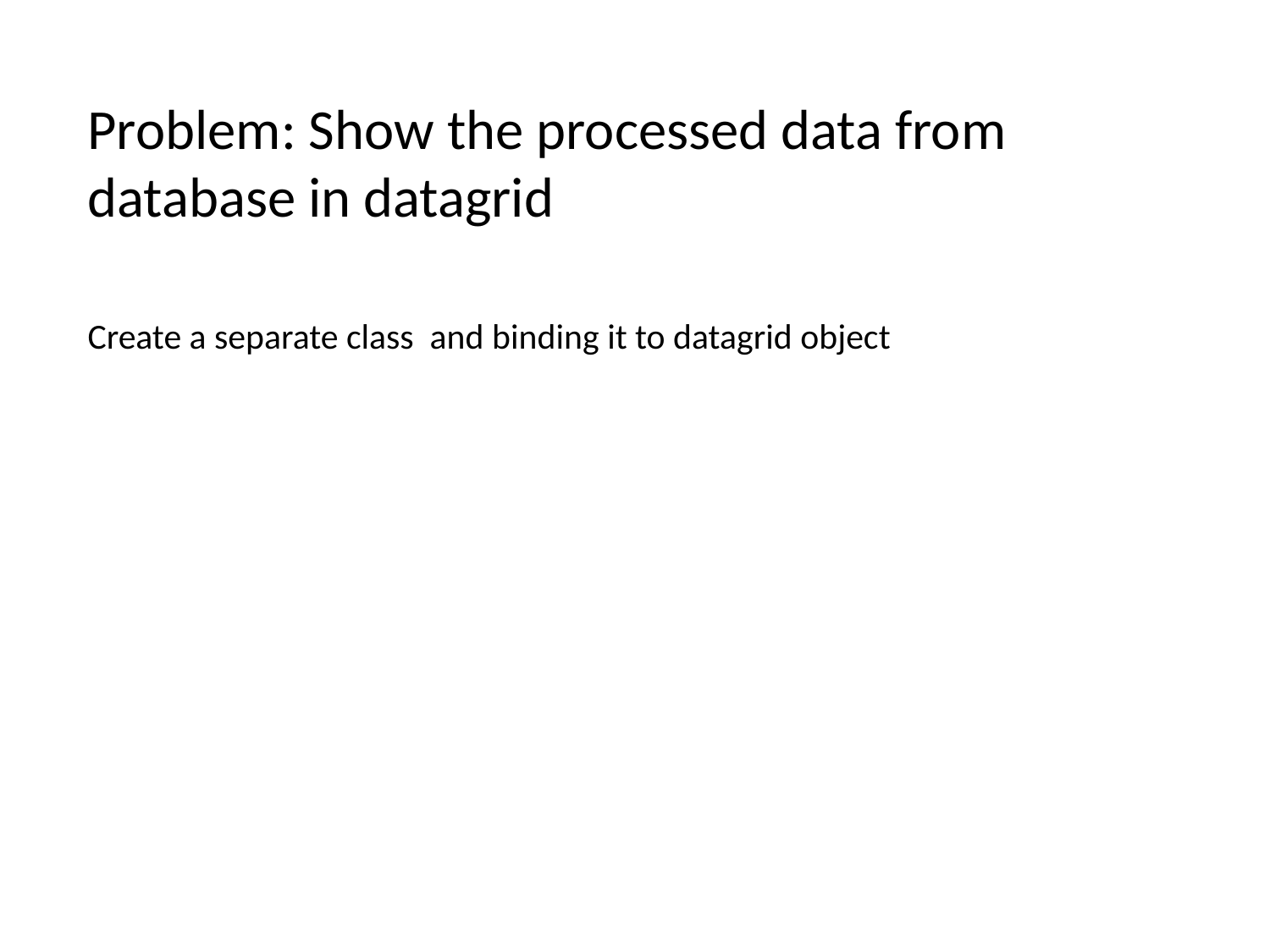

Problem: Show the processed data from database in datagrid

Create a separate class  and binding it to datagrid object